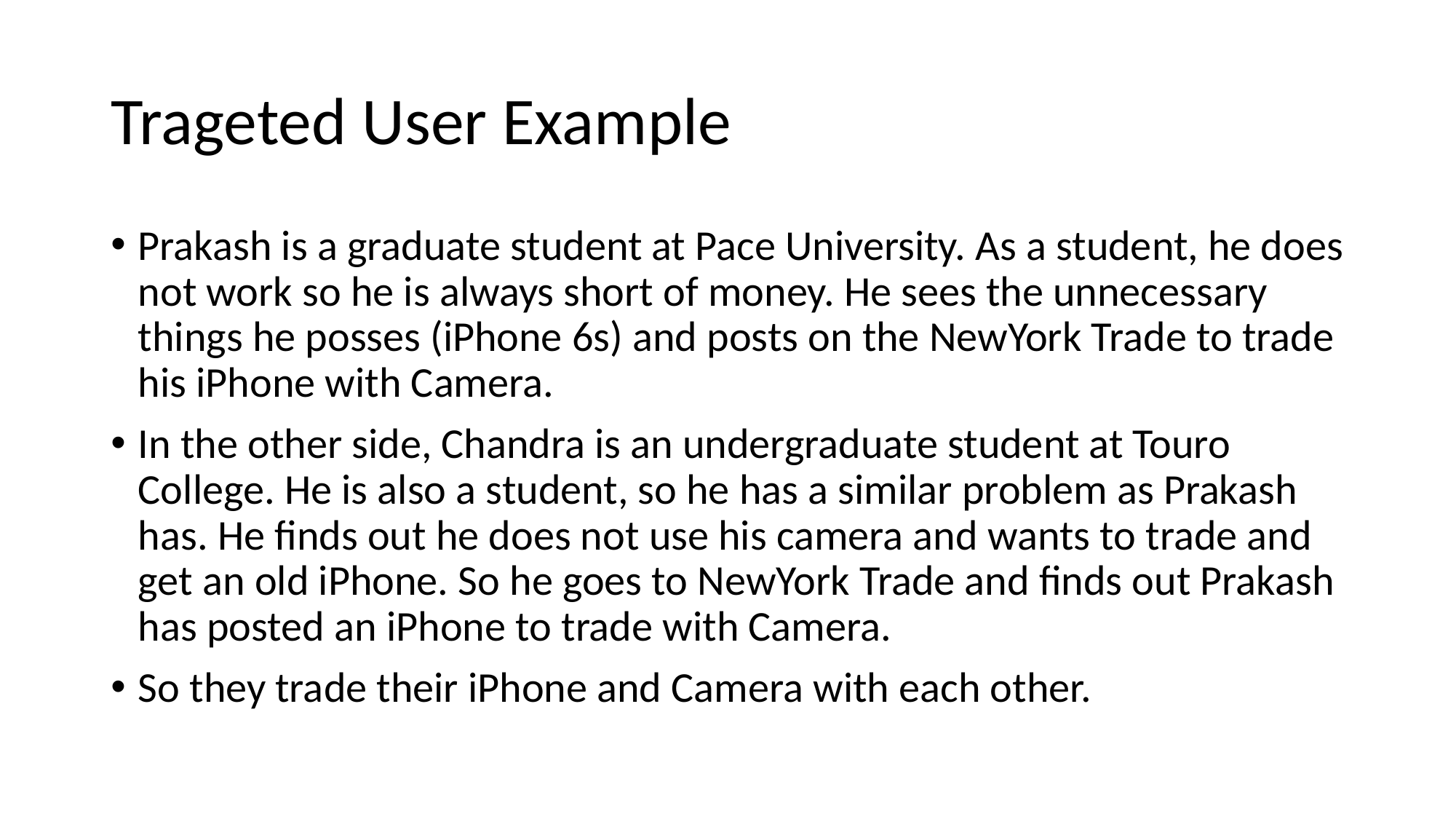

# Trageted User Example
Prakash is a graduate student at Pace University. As a student, he does not work so he is always short of money. He sees the unnecessary things he posses (iPhone 6s) and posts on the NewYork Trade to trade his iPhone with Camera.
In the other side, Chandra is an undergraduate student at Touro College. He is also a student, so he has a similar problem as Prakash has. He finds out he does not use his camera and wants to trade and get an old iPhone. So he goes to NewYork Trade and finds out Prakash has posted an iPhone to trade with Camera.
So they trade their iPhone and Camera with each other.